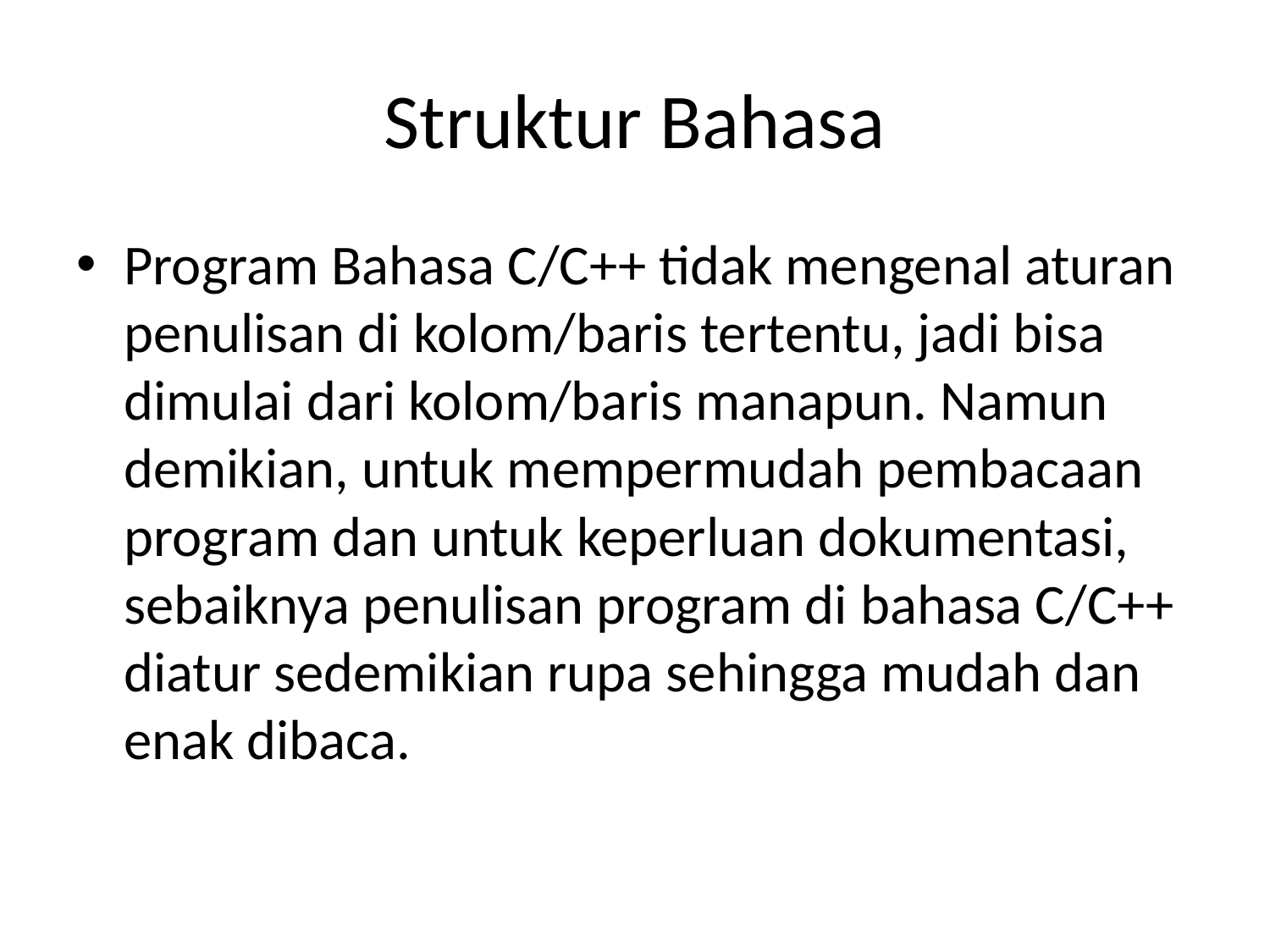

# Struktur Bahasa
Program Bahasa C/C++ tidak mengenal aturan penulisan di kolom/baris tertentu, jadi bisa dimulai dari kolom/baris manapun. Namun demikian, untuk mempermudah pembacaan program dan untuk keperluan dokumentasi, sebaiknya penulisan program di bahasa C/C++ diatur sedemikian rupa sehingga mudah dan enak dibaca.